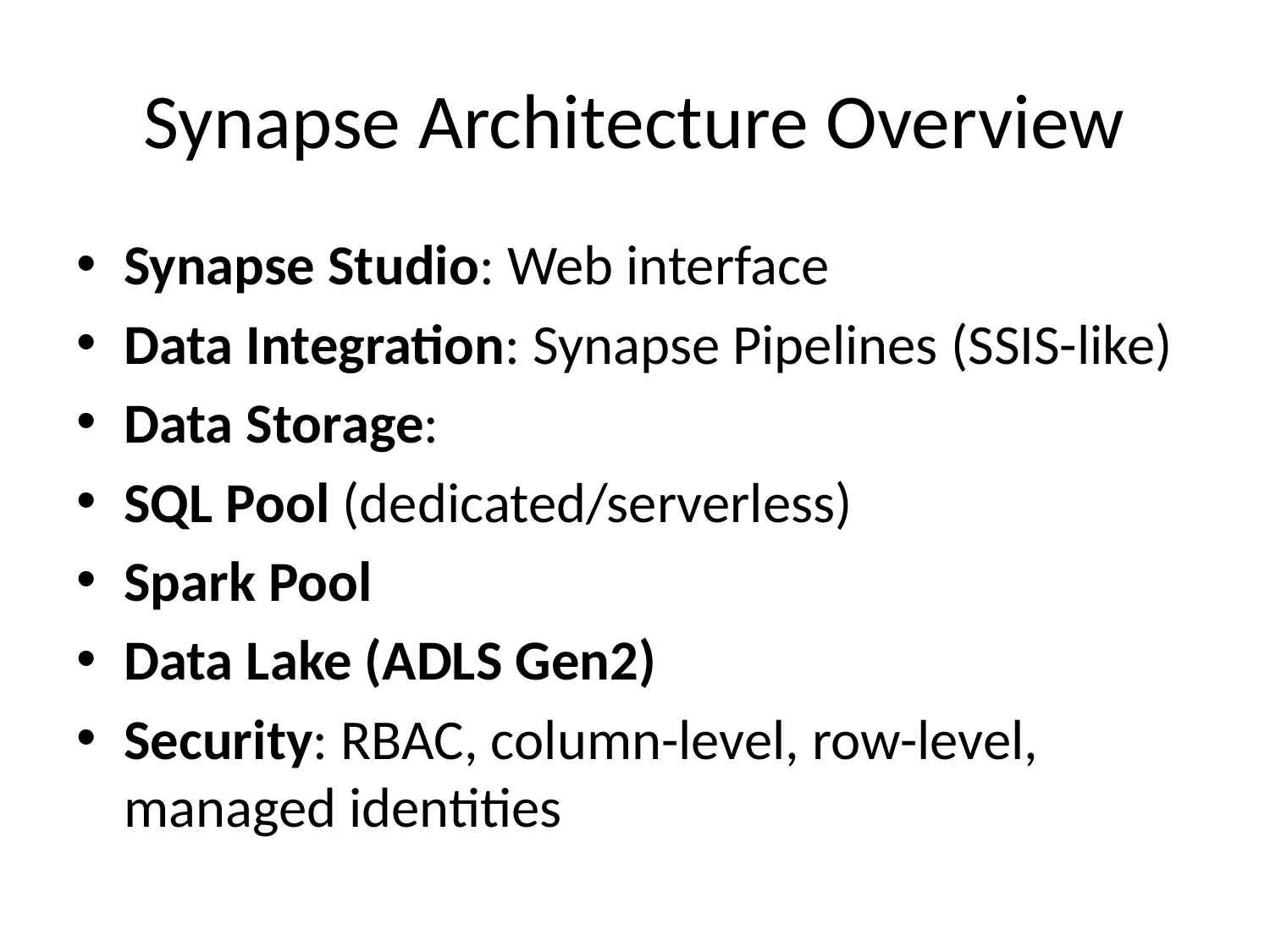

# Synapse Architecture Overview
Synapse Studio: Web interface
Data Integration: Synapse Pipelines (SSIS-like)
Data Storage:
SQL Pool (dedicated/serverless)
Spark Pool
Data Lake (ADLS Gen2)
Security: RBAC, column-level, row-level, managed identities